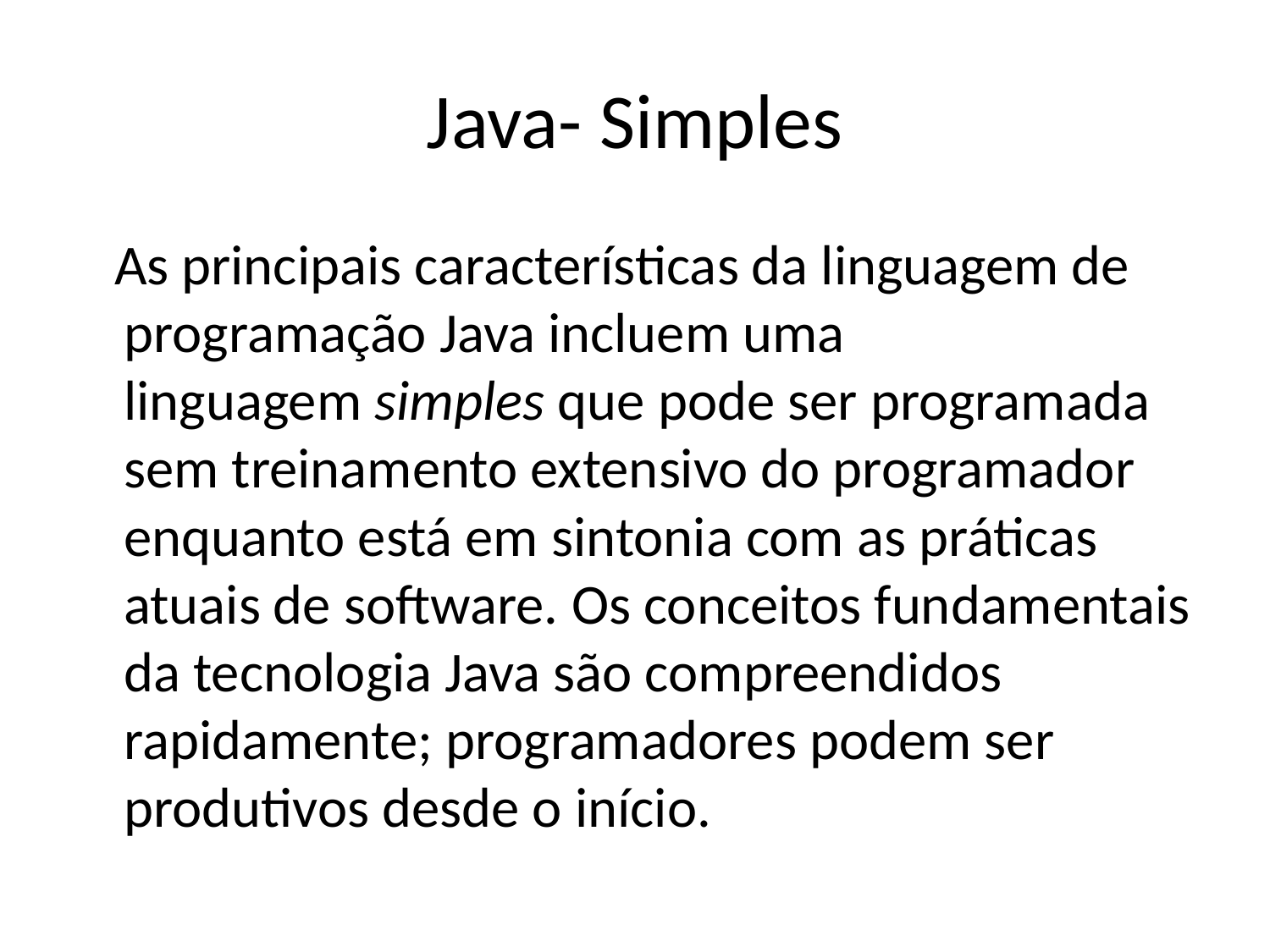

# Java- Simples
   As principais características da linguagem de programação Java incluem uma linguagem simples que pode ser programada sem treinamento extensivo do programador enquanto está em sintonia com as práticas atuais de software. Os conceitos fundamentais da tecnologia Java são compreendidos rapidamente; programadores podem ser produtivos desde o início.